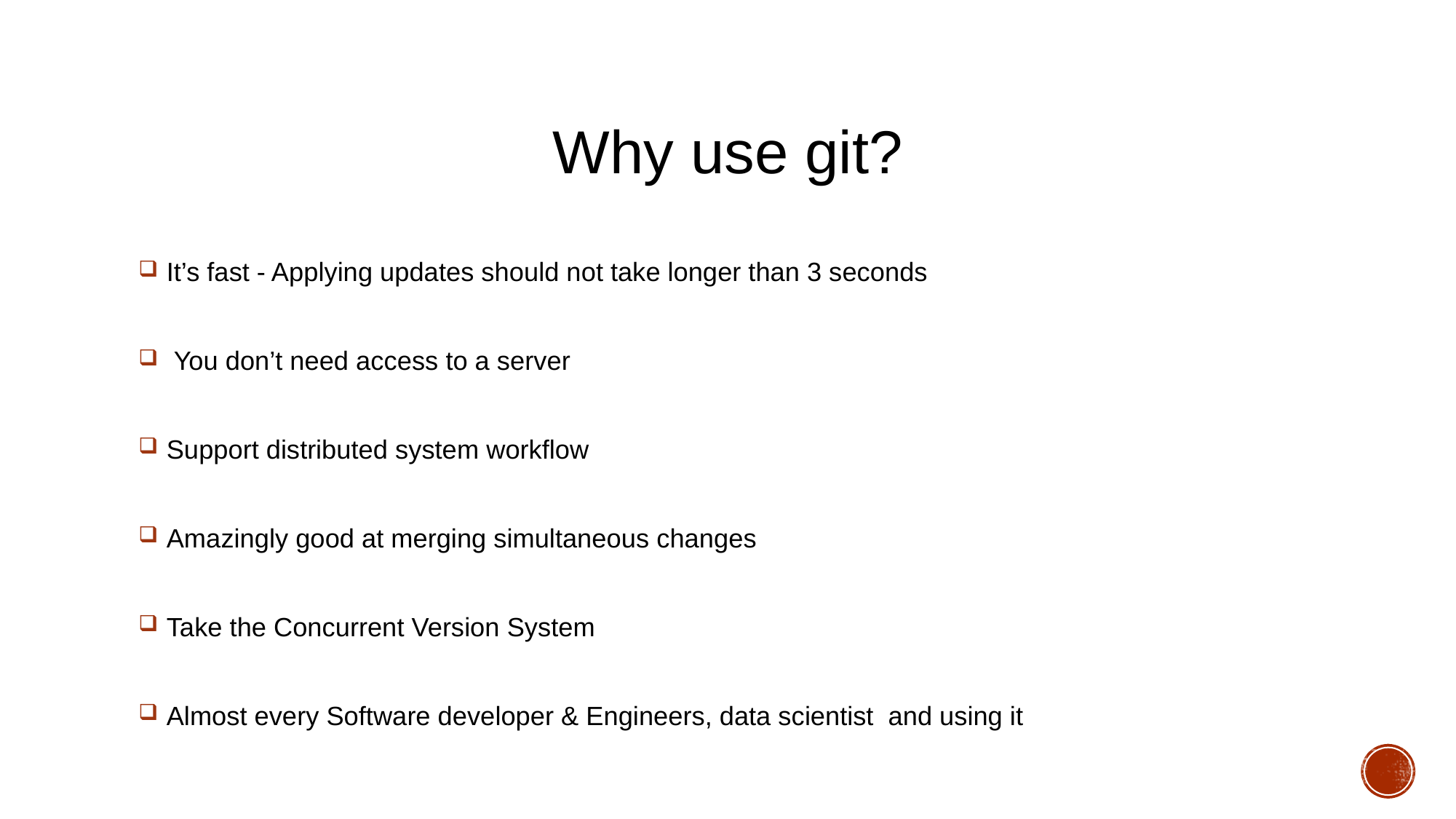

# Why use git?
 It’s fast - Applying updates should not take longer than 3 seconds

  You don’t need access to a server

 Support distributed system workflow

 Amazingly good at merging simultaneous changes

 Take the Concurrent Version System

 Almost every Software developer & Engineers, data scientist  and using it